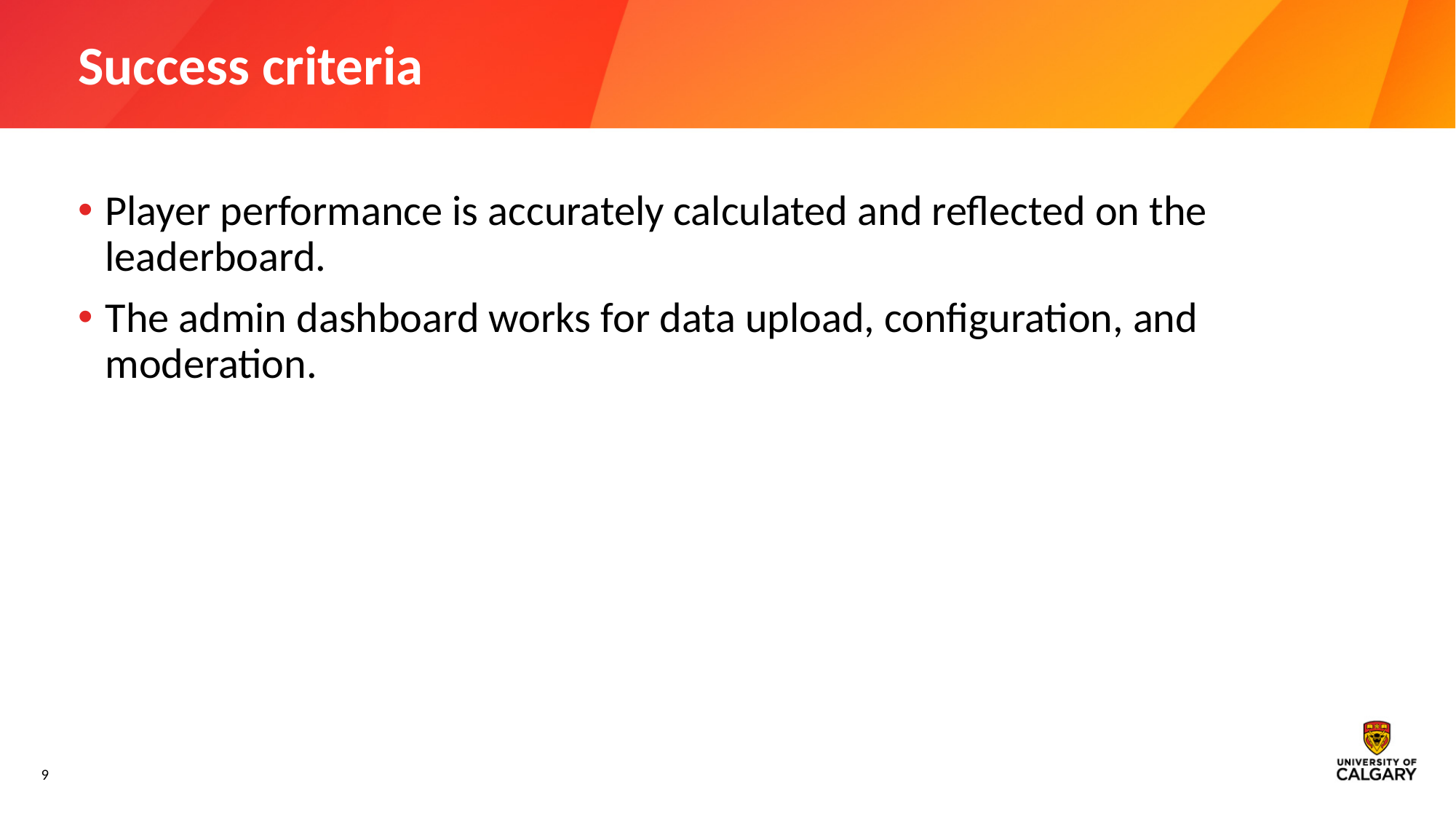

# Success criteria
Player performance is accurately calculated and reflected on the leaderboard.
The admin dashboard works for data upload, configuration, and moderation.
9